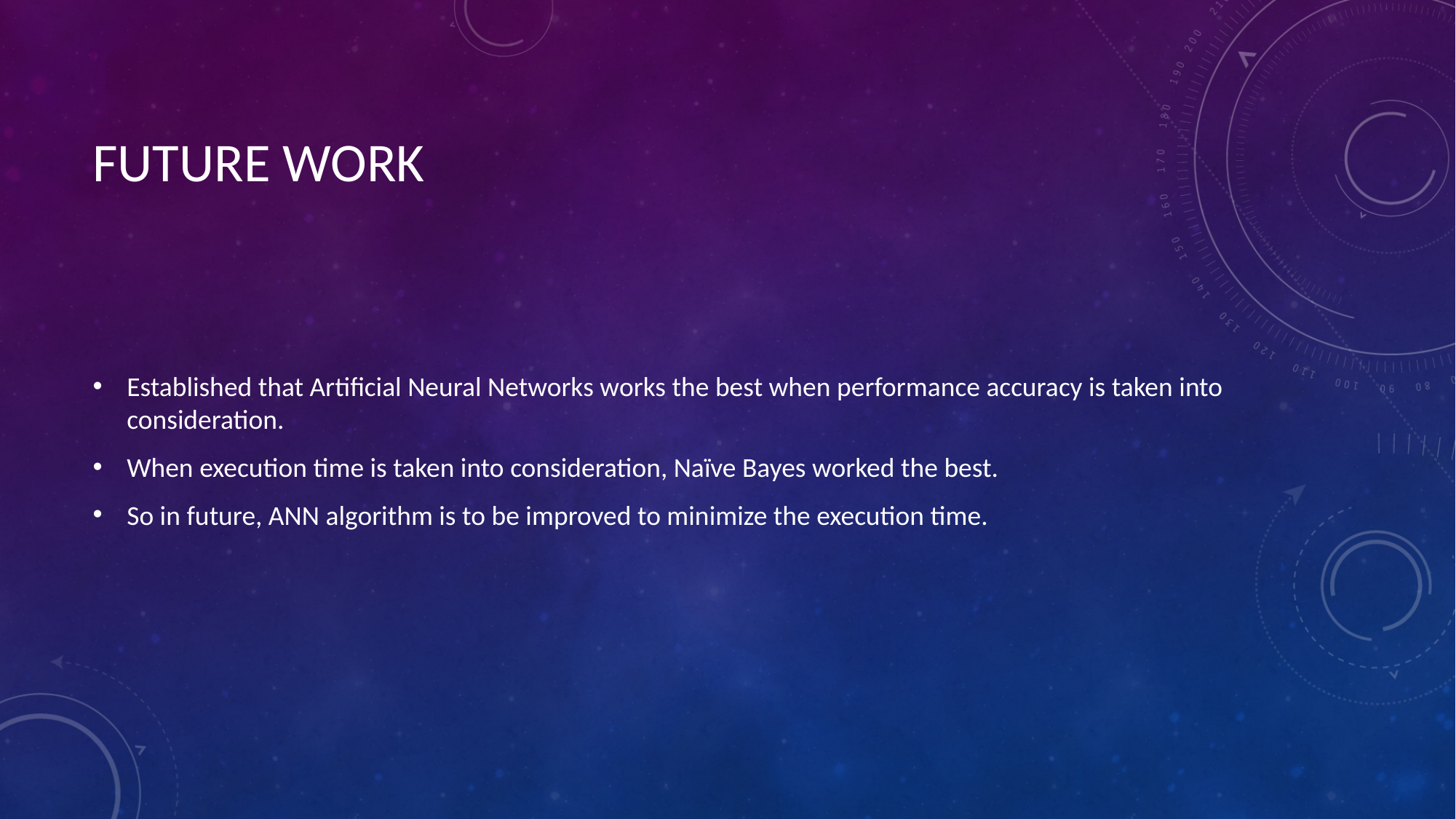

# Future work
Established that Artificial Neural Networks works the best when performance accuracy is taken into consideration.
When execution time is taken into consideration, Naïve Bayes worked the best.
So in future, ANN algorithm is to be improved to minimize the execution time.